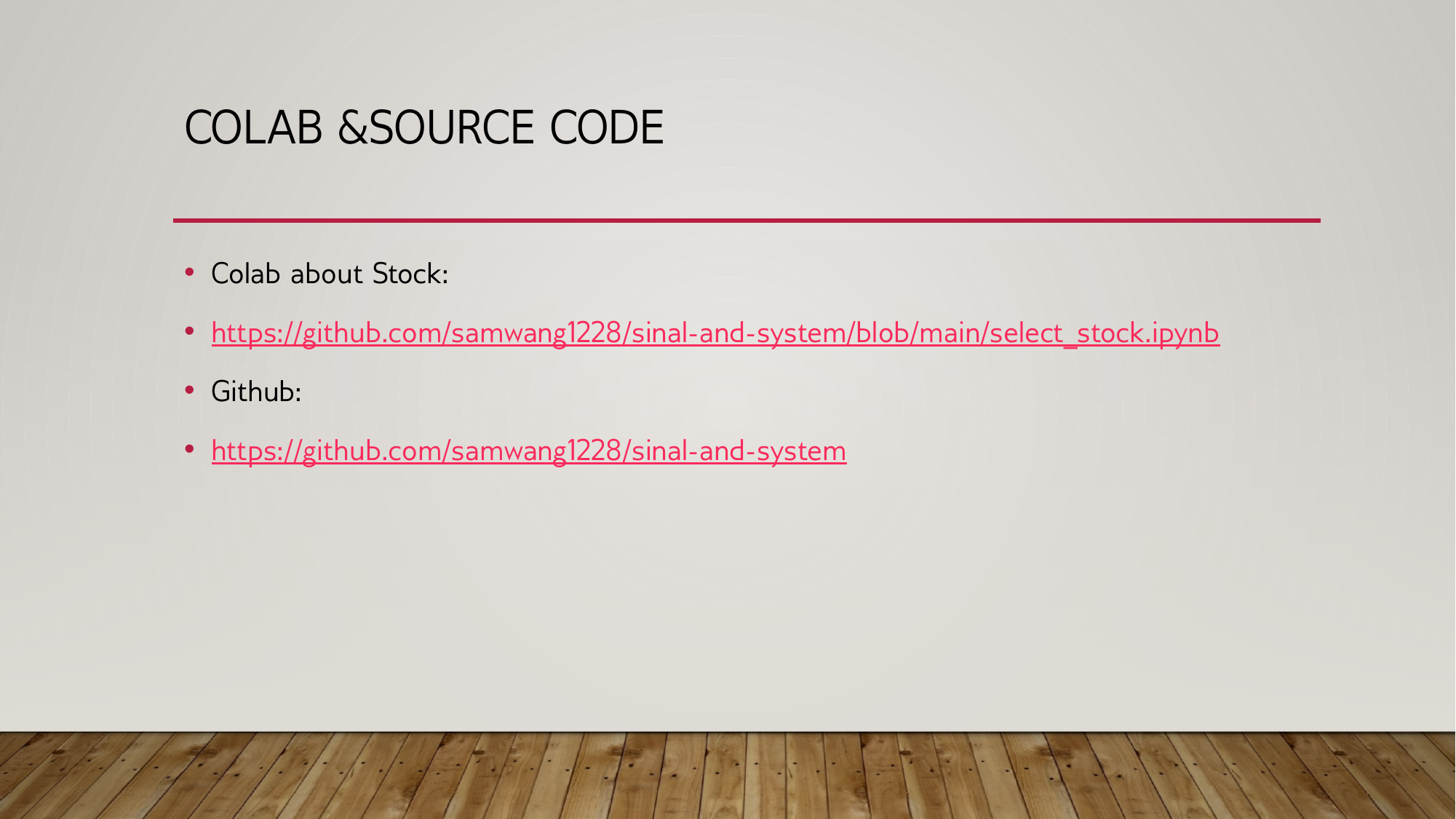

# Colab &source code
Colab about Stock:
https://github.com/samwang1228/sinal-and-system/blob/main/select_stock.ipynb
Github:
https://github.com/samwang1228/sinal-and-system